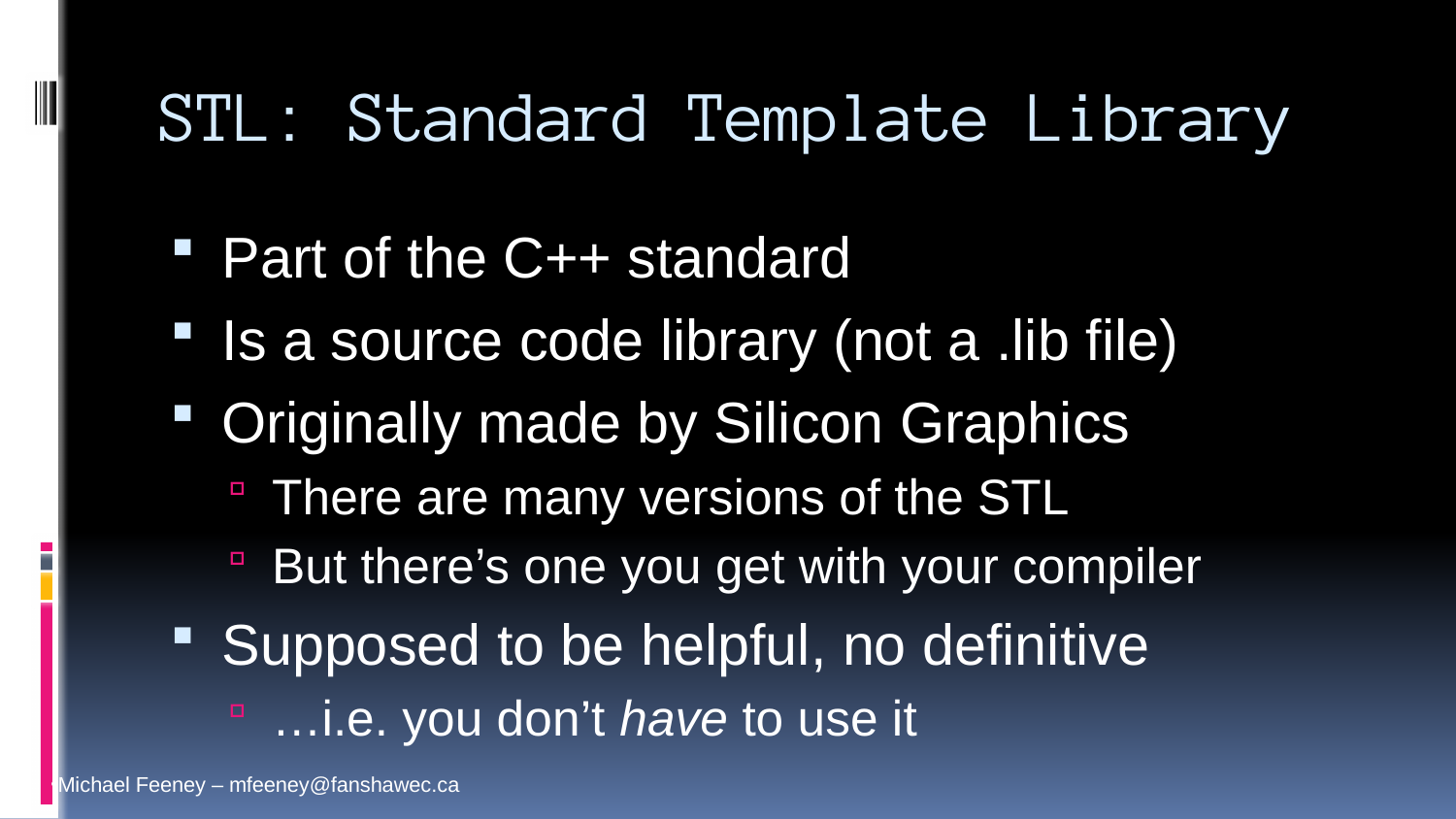

# STL: Standard Template Library
Part of the C++ standard
Is a source code library (not a .lib file)
Originally made by Silicon Graphics
There are many versions of the STL
But there’s one you get with your compiler
Supposed to be helpful, no definitive
…i.e. you don’t have to use it